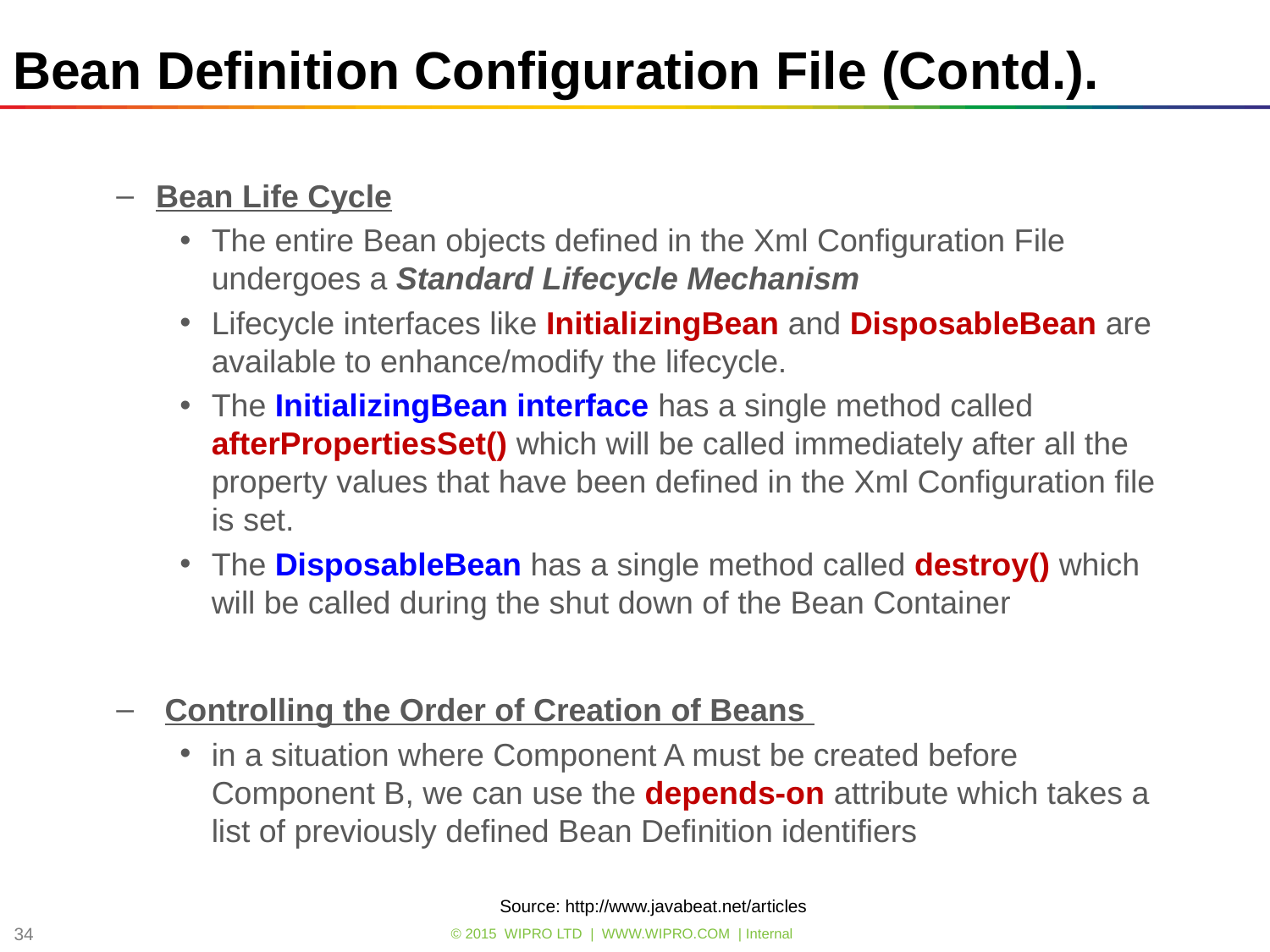

# Bean Definition Configuration File (Contd.).
Bean Life Cycle
The entire Bean objects defined in the Xml Configuration File undergoes a Standard Lifecycle Mechanism
Lifecycle interfaces like InitializingBean and DisposableBean are available to enhance/modify the lifecycle.
The InitializingBean interface has a single method called afterPropertiesSet() which will be called immediately after all the property values that have been defined in the Xml Configuration file is set.
The DisposableBean has a single method called destroy() which will be called during the shut down of the Bean Container

 Controlling the Order of Creation of Beans
in a situation where Component A must be created before Component B, we can use the depends-on attribute which takes a list of previously defined Bean Definition identifiers
Source: http://www.javabeat.net/articles